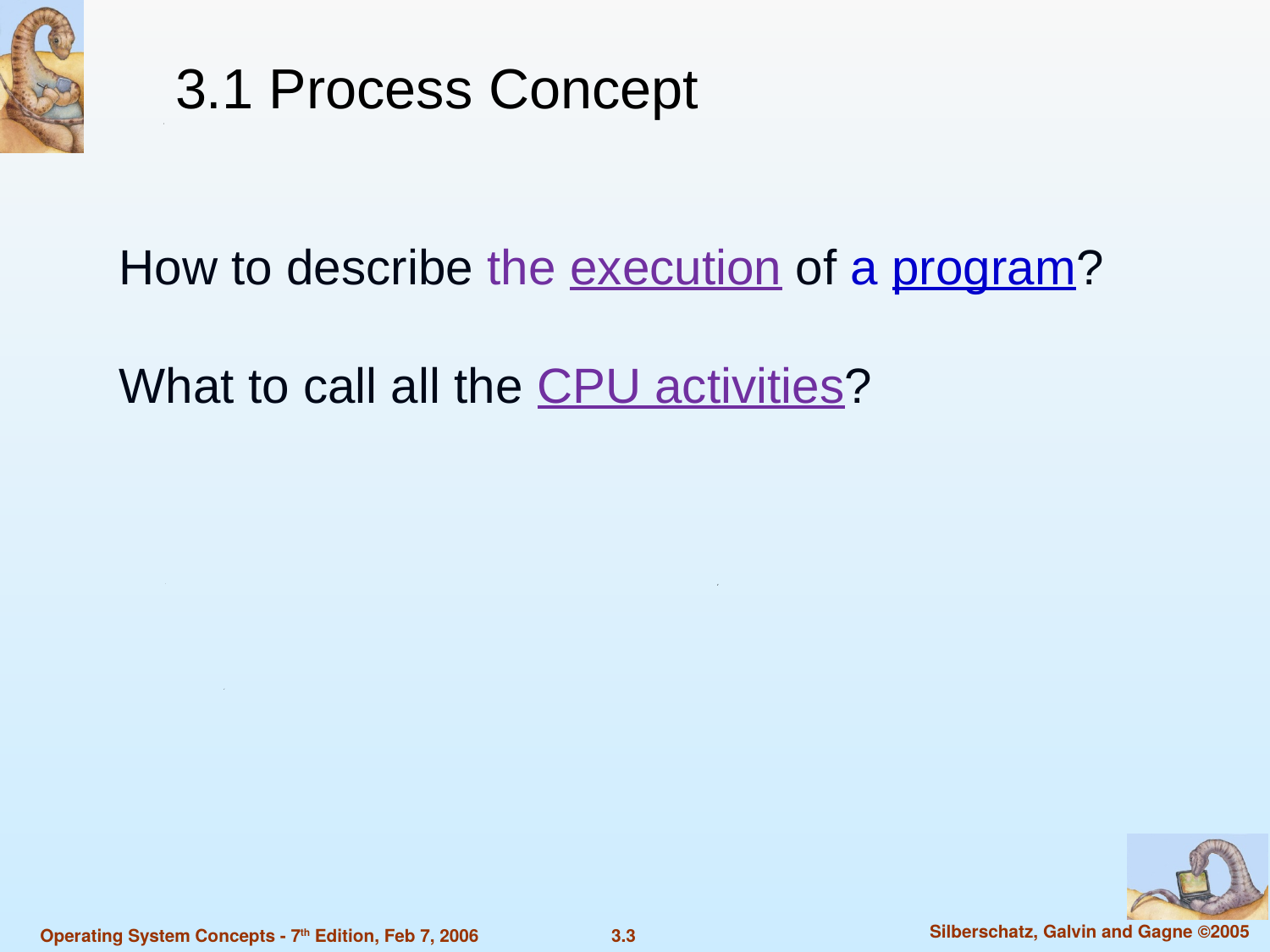

3.1 Process Concept
How to describe the execution of a program?

What to call all the CPU activities?